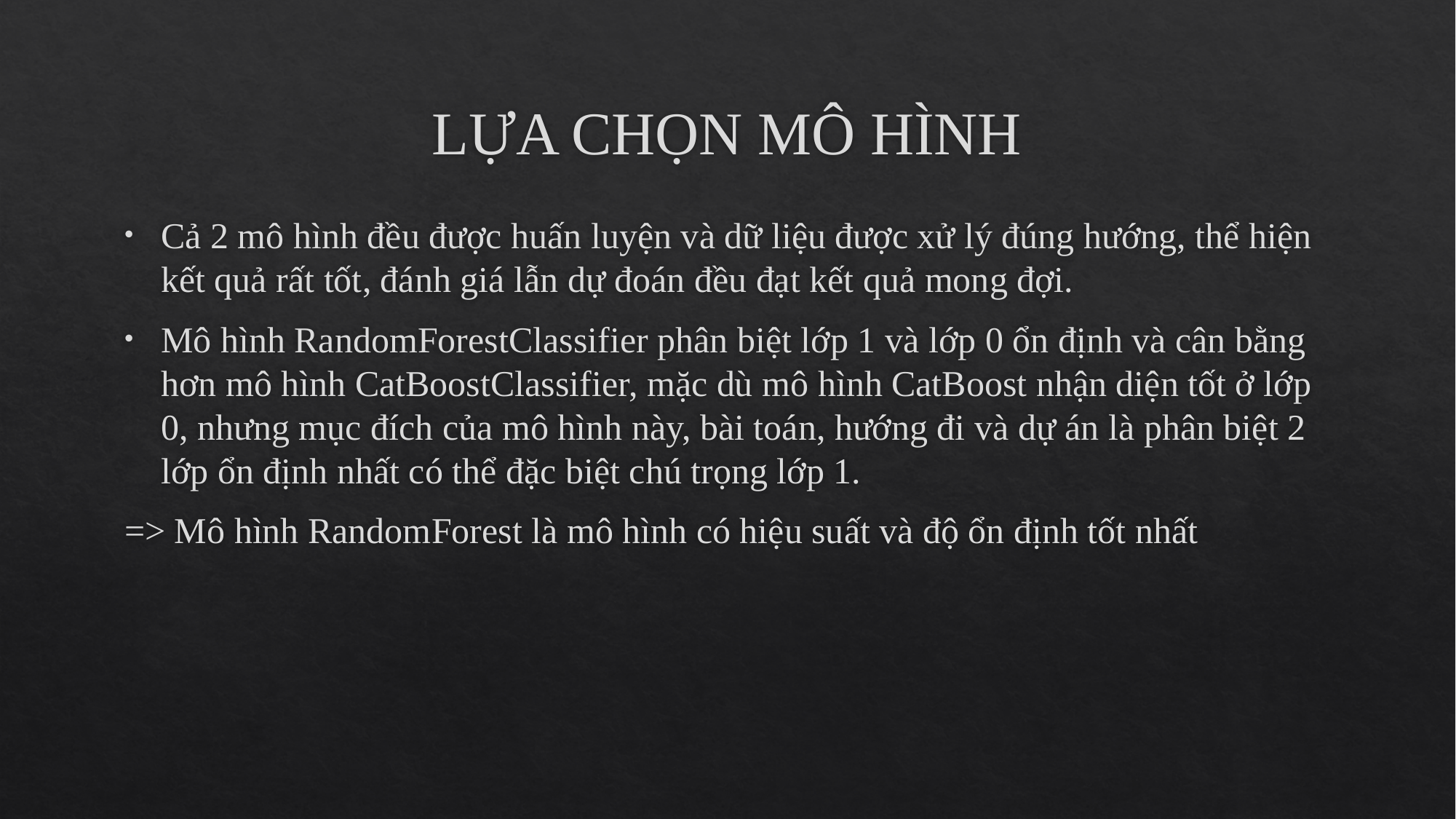

# LỰA CHỌN MÔ HÌNH
Cả 2 mô hình đều được huấn luyện và dữ liệu được xử lý đúng hướng, thể hiện kết quả rất tốt, đánh giá lẫn dự đoán đều đạt kết quả mong đợi.
Mô hình RandomForestClassifier phân biệt lớp 1 và lớp 0 ổn định và cân bằng hơn mô hình CatBoostClassifier, mặc dù mô hình CatBoost nhận diện tốt ở lớp 0, nhưng mục đích của mô hình này, bài toán, hướng đi và dự án là phân biệt 2 lớp ổn định nhất có thể đặc biệt chú trọng lớp 1.
=> Mô hình RandomForest là mô hình có hiệu suất và độ ổn định tốt nhất